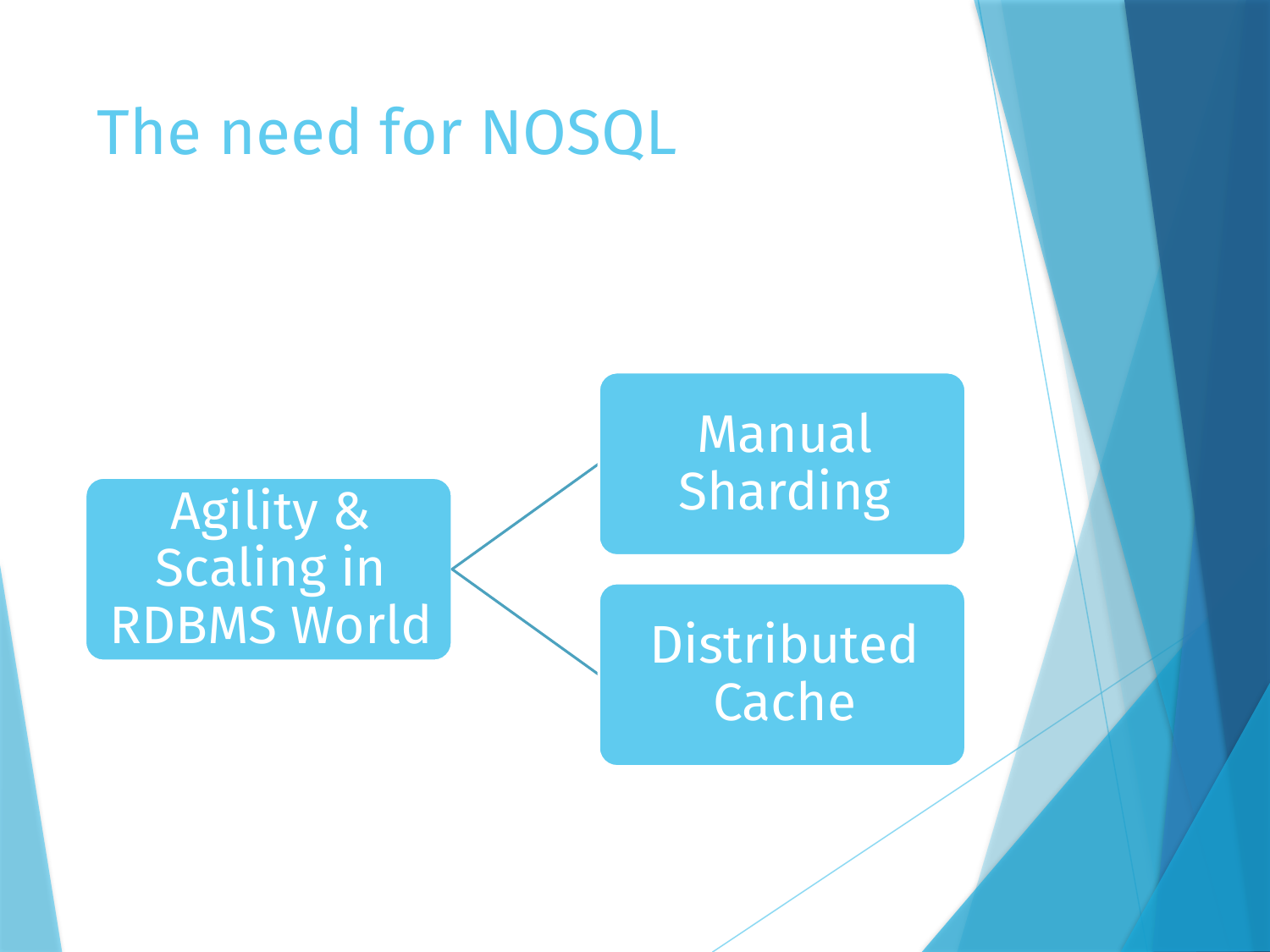

# The need for NOSQL
Agility & Scaling in RDBMS World

Manual Sharding

Distributed Cache